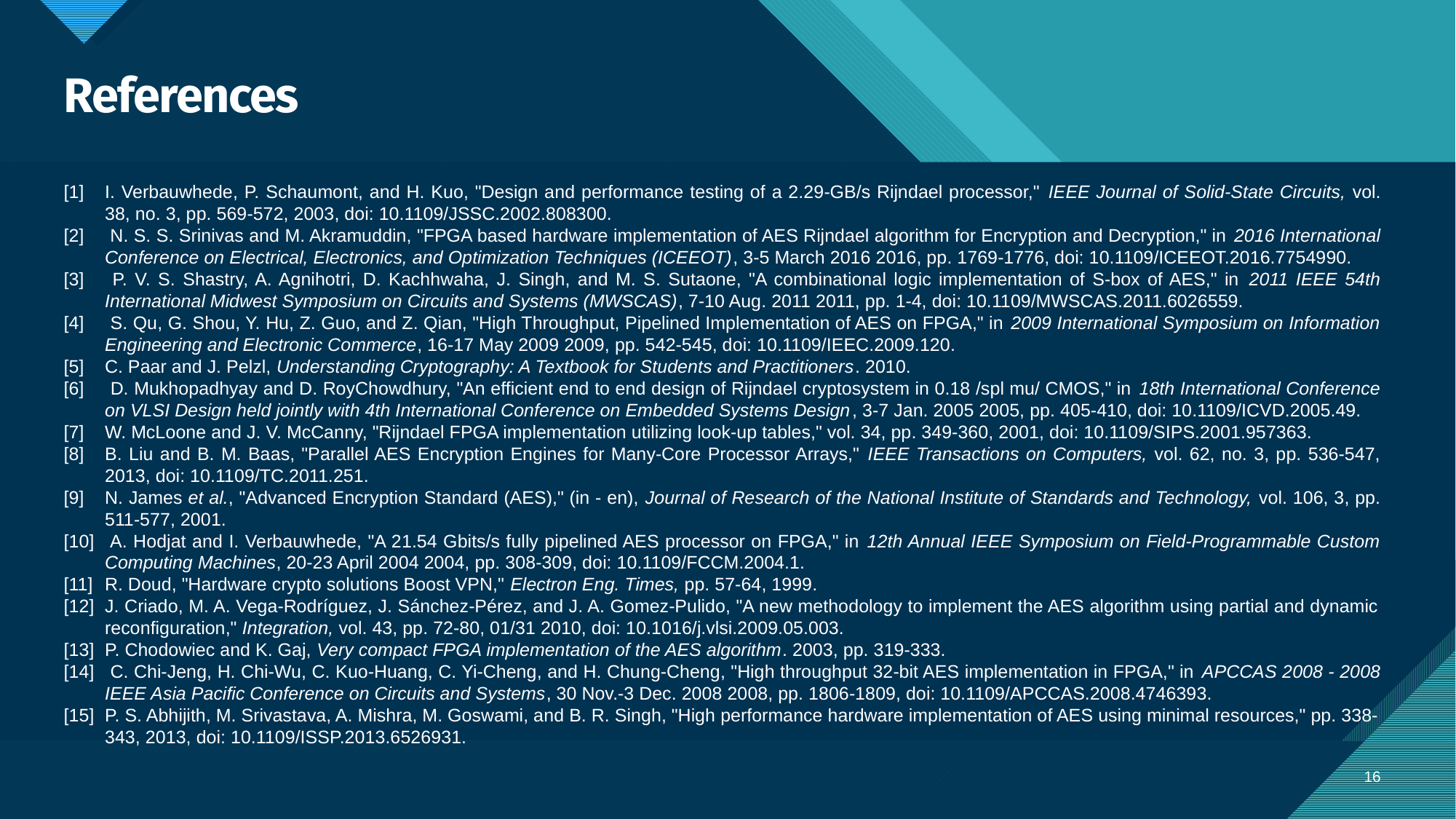

# References
[1]	I. Verbauwhede, P. Schaumont, and H. Kuo, "Design and performance testing of a 2.29-GB/s Rijndael processor," IEEE Journal of Solid-State Circuits, vol. 38, no. 3, pp. 569-572, 2003, doi: 10.1109/JSSC.2002.808300.
[2]	 N. S. S. Srinivas and M. Akramuddin, "FPGA based hardware implementation of AES Rijndael algorithm for Encryption and Decryption," in 2016 International Conference on Electrical, Electronics, and Optimization Techniques (ICEEOT), 3-5 March 2016 2016, pp. 1769-1776, doi: 10.1109/ICEEOT.2016.7754990.
[3]	 P. V. S. Shastry, A. Agnihotri, D. Kachhwaha, J. Singh, and M. S. Sutaone, "A combinational logic implementation of S-box of AES," in 2011 IEEE 54th International Midwest Symposium on Circuits and Systems (MWSCAS), 7-10 Aug. 2011 2011, pp. 1-4, doi: 10.1109/MWSCAS.2011.6026559.
[4]	 S. Qu, G. Shou, Y. Hu, Z. Guo, and Z. Qian, "High Throughput, Pipelined Implementation of AES on FPGA," in 2009 International Symposium on Information Engineering and Electronic Commerce, 16-17 May 2009 2009, pp. 542-545, doi: 10.1109/IEEC.2009.120.
[5]	C. Paar and J. Pelzl, Understanding Cryptography: A Textbook for Students and Practitioners. 2010.
[6]	 D. Mukhopadhyay and D. RoyChowdhury, "An efficient end to end design of Rijndael cryptosystem in 0.18 /spl mu/ CMOS," in 18th International Conference on VLSI Design held jointly with 4th International Conference on Embedded Systems Design, 3-7 Jan. 2005 2005, pp. 405-410, doi: 10.1109/ICVD.2005.49.
[7]	W. McLoone and J. V. McCanny, "Rijndael FPGA implementation utilizing look-up tables," vol. 34, pp. 349-360, 2001, doi: 10.1109/SIPS.2001.957363.
[8]	B. Liu and B. M. Baas, "Parallel AES Encryption Engines for Many-Core Processor Arrays," IEEE Transactions on Computers, vol. 62, no. 3, pp. 536-547, 2013, doi: 10.1109/TC.2011.251.
[9]	N. James et al., "Advanced Encryption Standard (AES)," (in - en), Journal of Research of the National Institute of Standards and Technology, vol. 106, 3, pp. 511-577, 2001.
[10]	 A. Hodjat and I. Verbauwhede, "A 21.54 Gbits/s fully pipelined AES processor on FPGA," in 12th Annual IEEE Symposium on Field-Programmable Custom Computing Machines, 20-23 April 2004 2004, pp. 308-309, doi: 10.1109/FCCM.2004.1.
[11]	R. Doud, "Hardware crypto solutions Boost VPN," Electron Eng. Times, pp. 57-64, 1999.
[12]	J. Criado, M. A. Vega-Rodríguez, J. Sánchez-Pérez, and J. A. Gomez-Pulido, "A new methodology to implement the AES algorithm using partial and dynamic reconfiguration," Integration, vol. 43, pp. 72-80, 01/31 2010, doi: 10.1016/j.vlsi.2009.05.003.
[13]	P. Chodowiec and K. Gaj, Very compact FPGA implementation of the AES algorithm. 2003, pp. 319-333.
[14]	 C. Chi-Jeng, H. Chi-Wu, C. Kuo-Huang, C. Yi-Cheng, and H. Chung-Cheng, "High throughput 32-bit AES implementation in FPGA," in APCCAS 2008 - 2008 IEEE Asia Pacific Conference on Circuits and Systems, 30 Nov.-3 Dec. 2008 2008, pp. 1806-1809, doi: 10.1109/APCCAS.2008.4746393.
[15]	P. S. Abhijith, M. Srivastava, A. Mishra, M. Goswami, and B. R. Singh, "High performance hardware implementation of AES using minimal resources," pp. 338-343, 2013, doi: 10.1109/ISSP.2013.6526931.

16